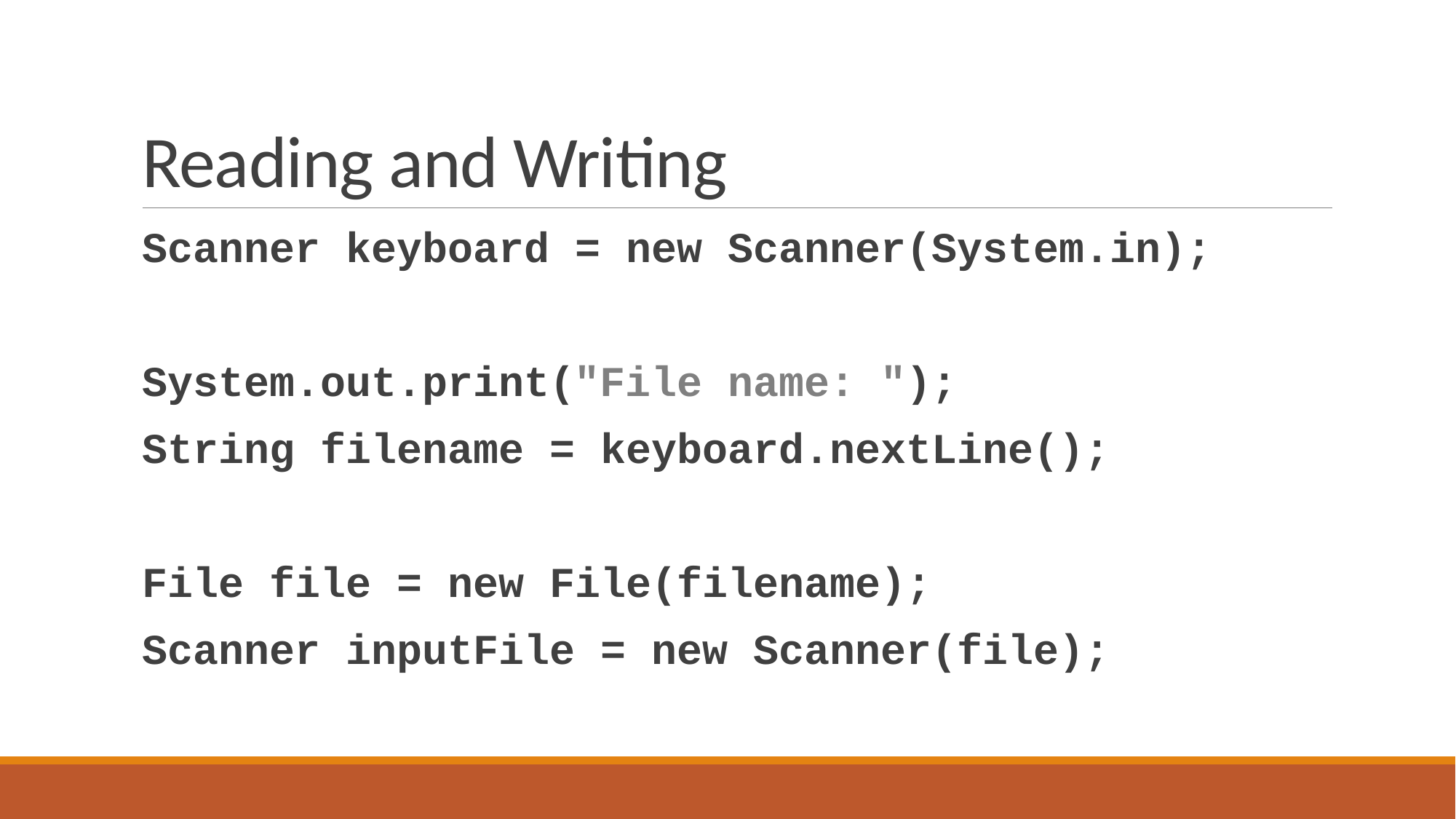

# Reading and Writing
Scanner keyboard = new Scanner(System.in);

System.out.print("File name: ");
String filename = keyboard.nextLine();

File file = new File(filename);
Scanner inputFile = new Scanner(file);